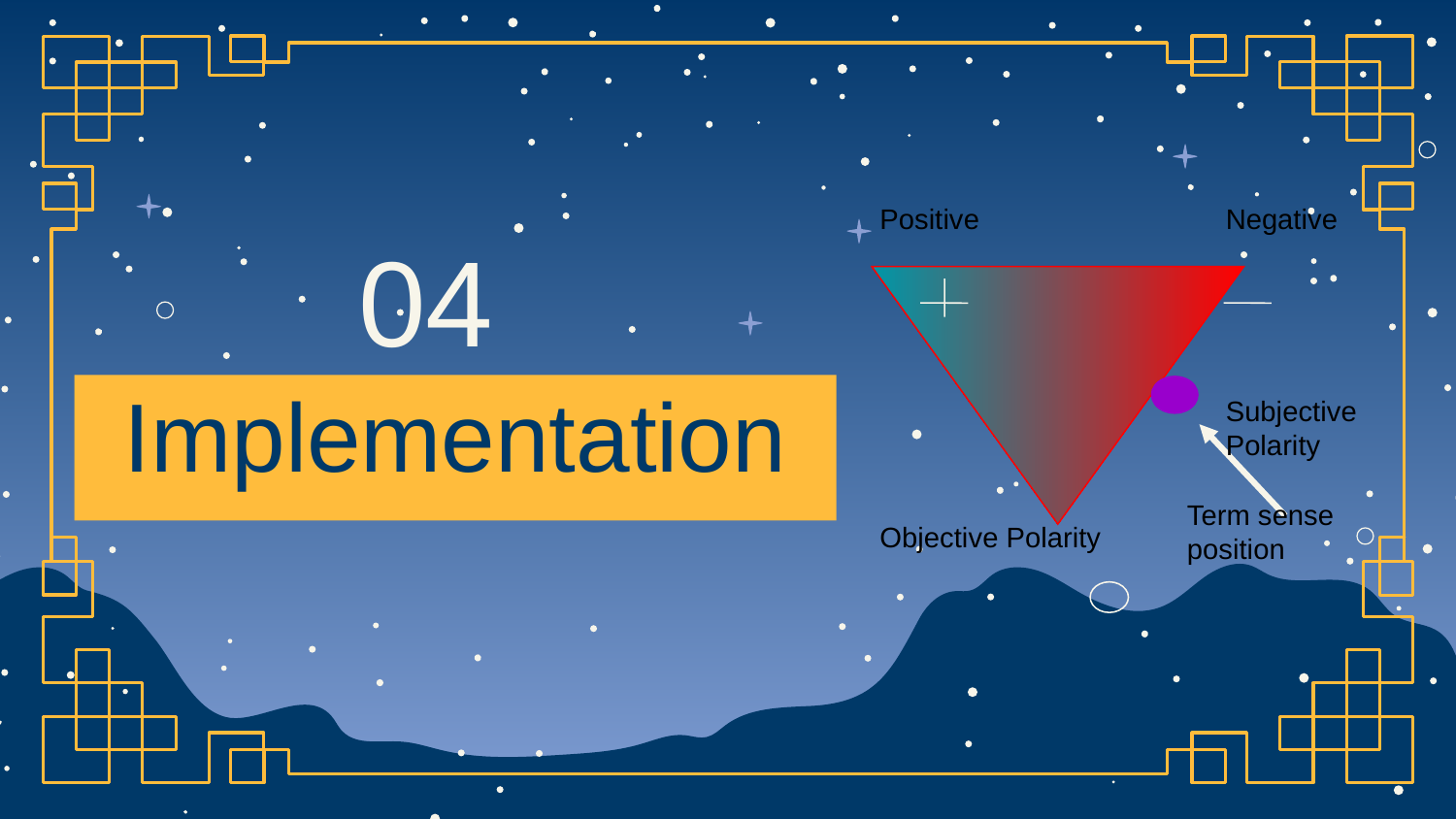

Positive
Negative

04

# Implementation

Subjective Polarity

Term sense position
Objective Polarity